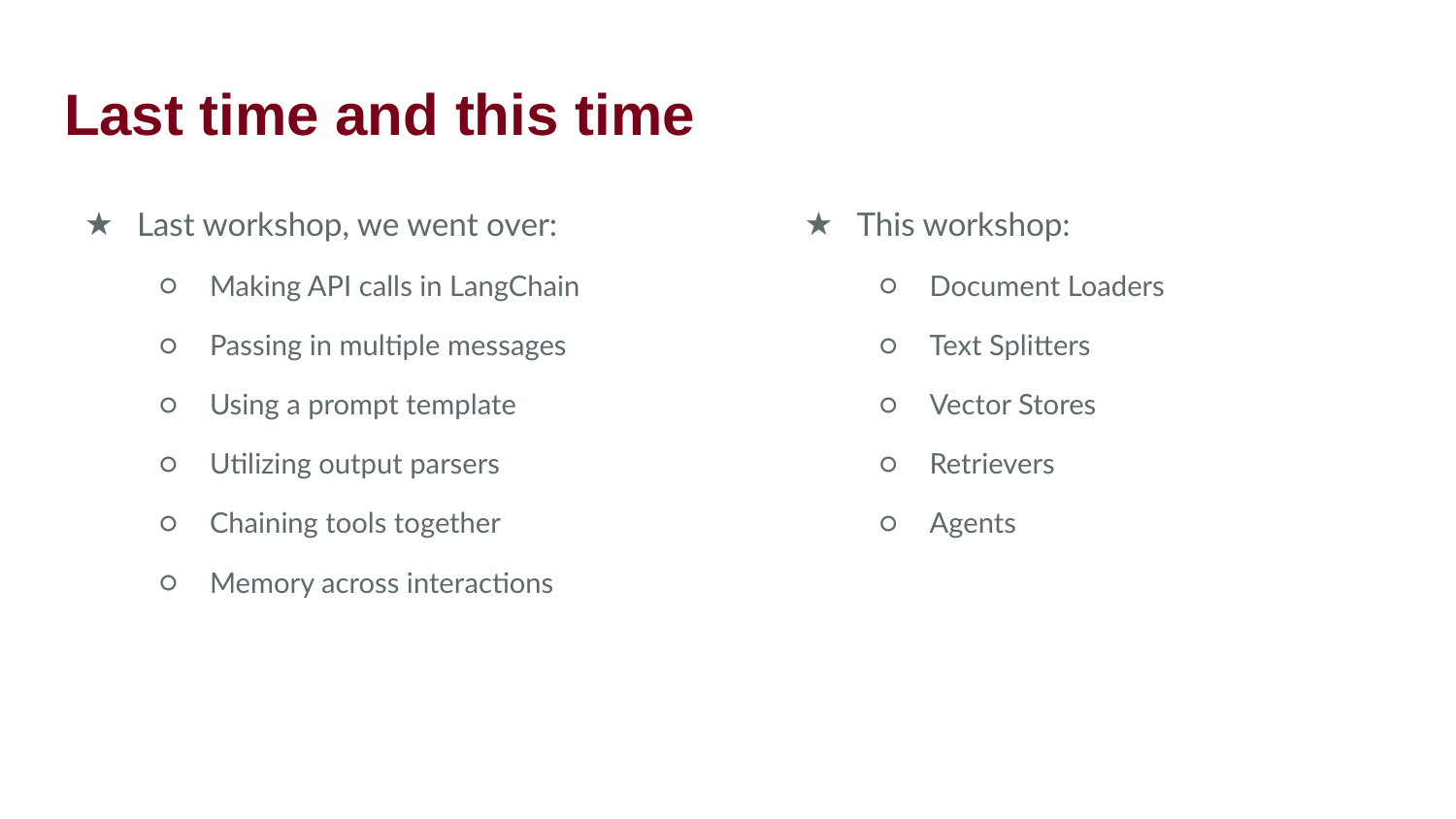

# Last time and this time
Last workshop, we went over:
Making API calls in LangChain
Passing in multiple messages
Using a prompt template
Utilizing output parsers
Chaining tools together
Memory across interactions
This workshop:
Document Loaders
Text Splitters
Vector Stores
Retrievers
Agents